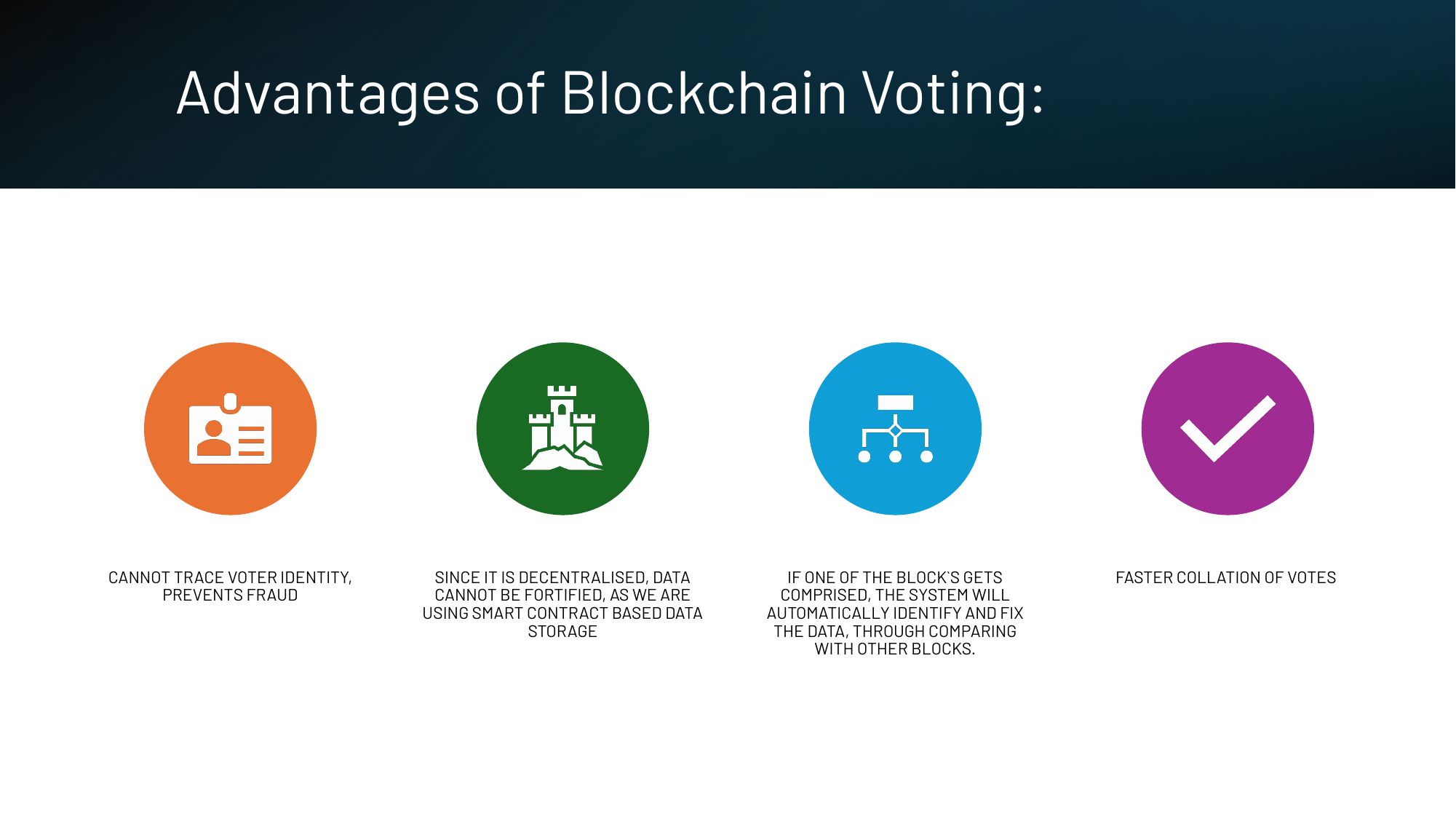

# Advantages of Blockchain Voting:
Cannot trace voter identity, prevents fraud
Since it is decentralised, data cannot be fortified, as we are using smart contract based data storage
If one of the block`s gets comprised, the system will automatically identify and fix the data, through comparing with other blocks.
Faster collation of votes